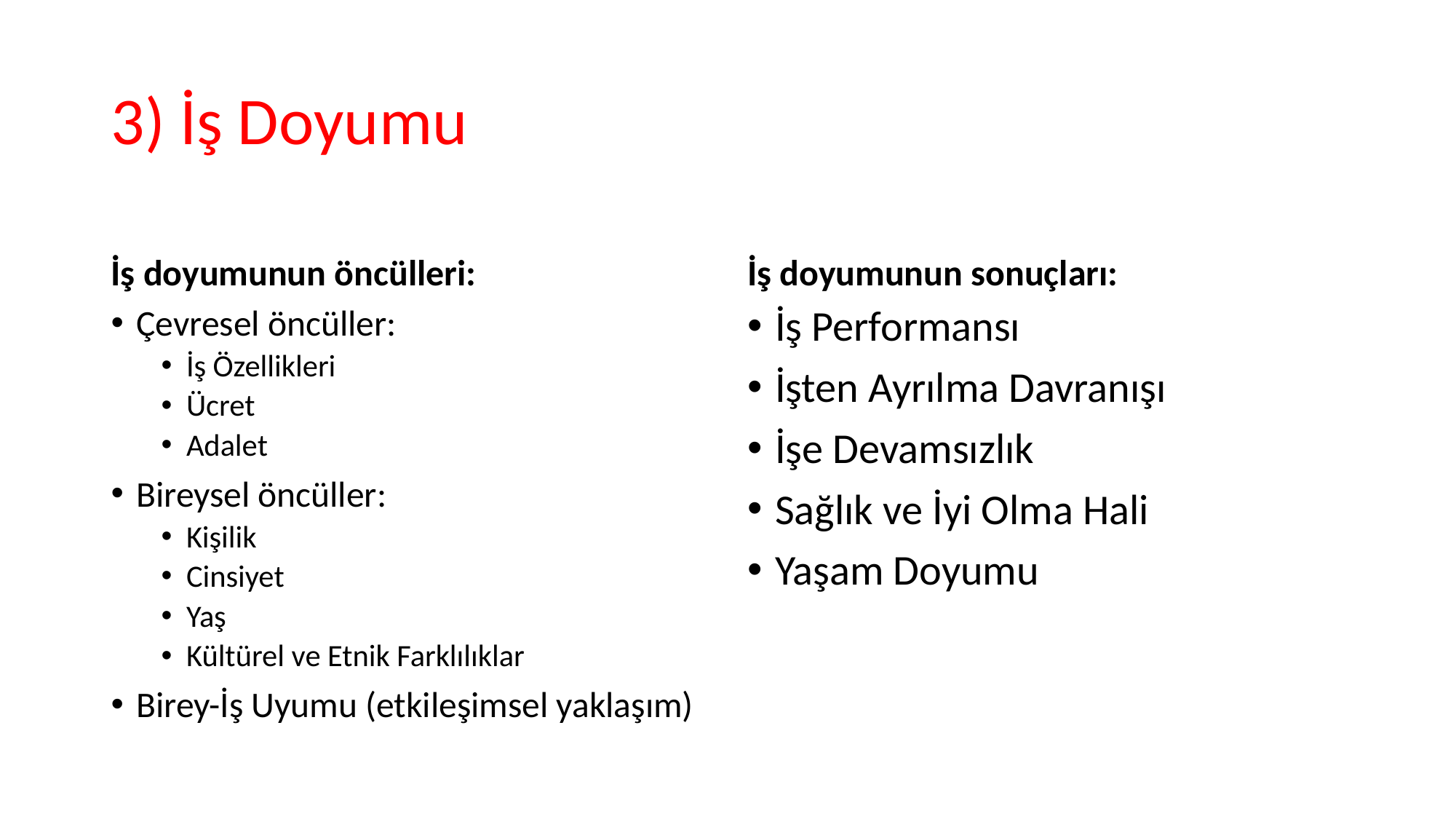

# 3) İş Doyumu
İş doyumunun öncülleri:
İş doyumunun sonuçları:
Çevresel öncüller:
İş Özellikleri
Ücret
Adalet
Bireysel öncüller:
Kişilik
Cinsiyet
Yaş
Kültürel ve Etnik Farklılıklar
Birey-İş Uyumu (etkileşimsel yaklaşım)

İş Performansı
İşten Ayrılma Davranışı
İşe Devamsızlık
Sağlık ve İyi Olma Hali
Yaşam Doyumu